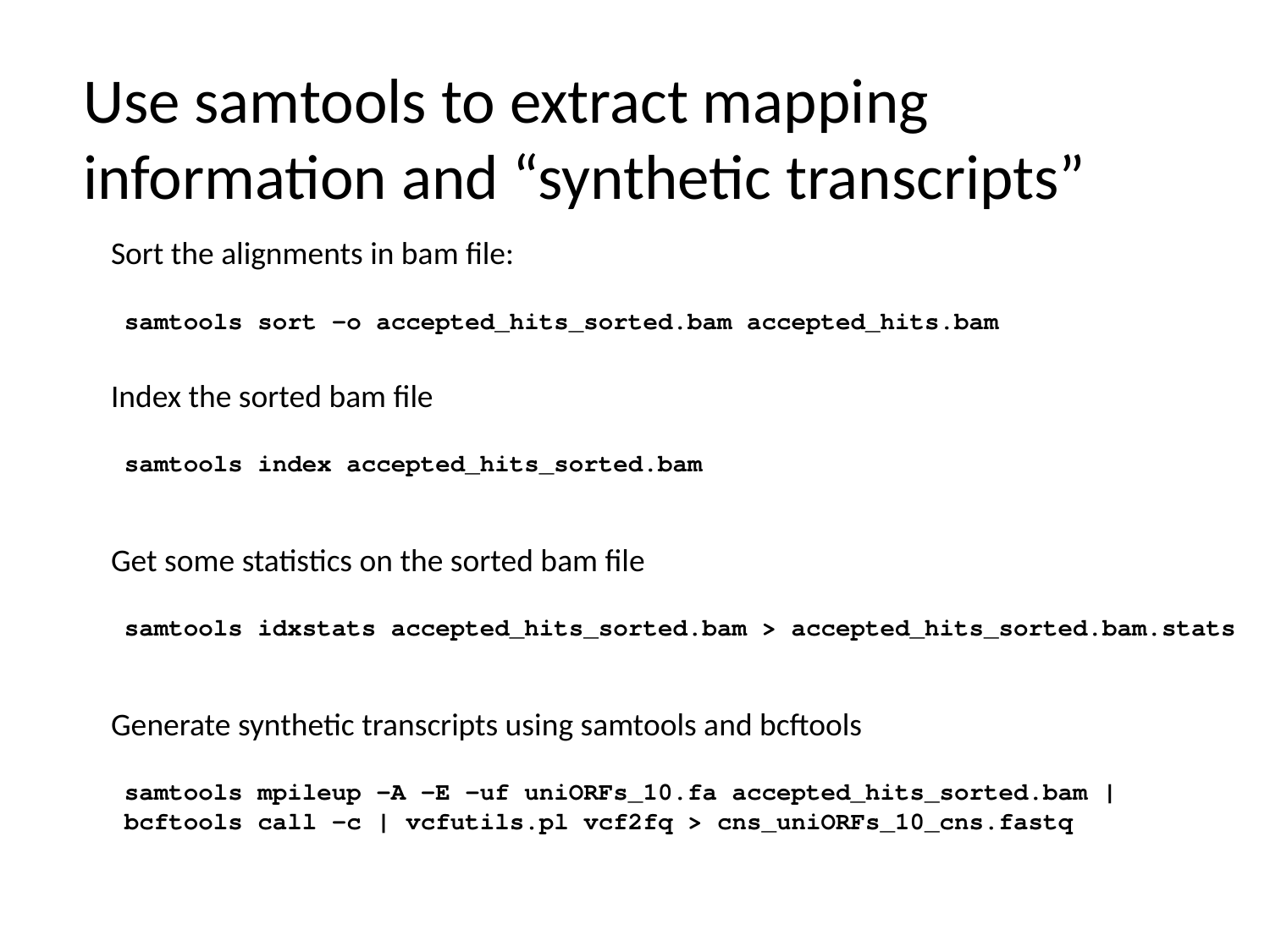

Use samtools to extract mapping information and “synthetic transcripts”
Sort the alignments in bam file:
samtools sort -o accepted_hits_sorted.bam accepted_hits.bam
Index the sorted bam file
samtools index accepted_hits_sorted.bam
Get some statistics on the sorted bam file
samtools idxstats accepted_hits_sorted.bam > accepted_hits_sorted.bam.stats
Generate synthetic transcripts using samtools and bcftools
samtools mpileup -A -E -uf uniORFs_10.fa accepted_hits_sorted.bam | bcftools call -c | vcfutils.pl vcf2fq > cns_uniORFs_10_cns.fastq